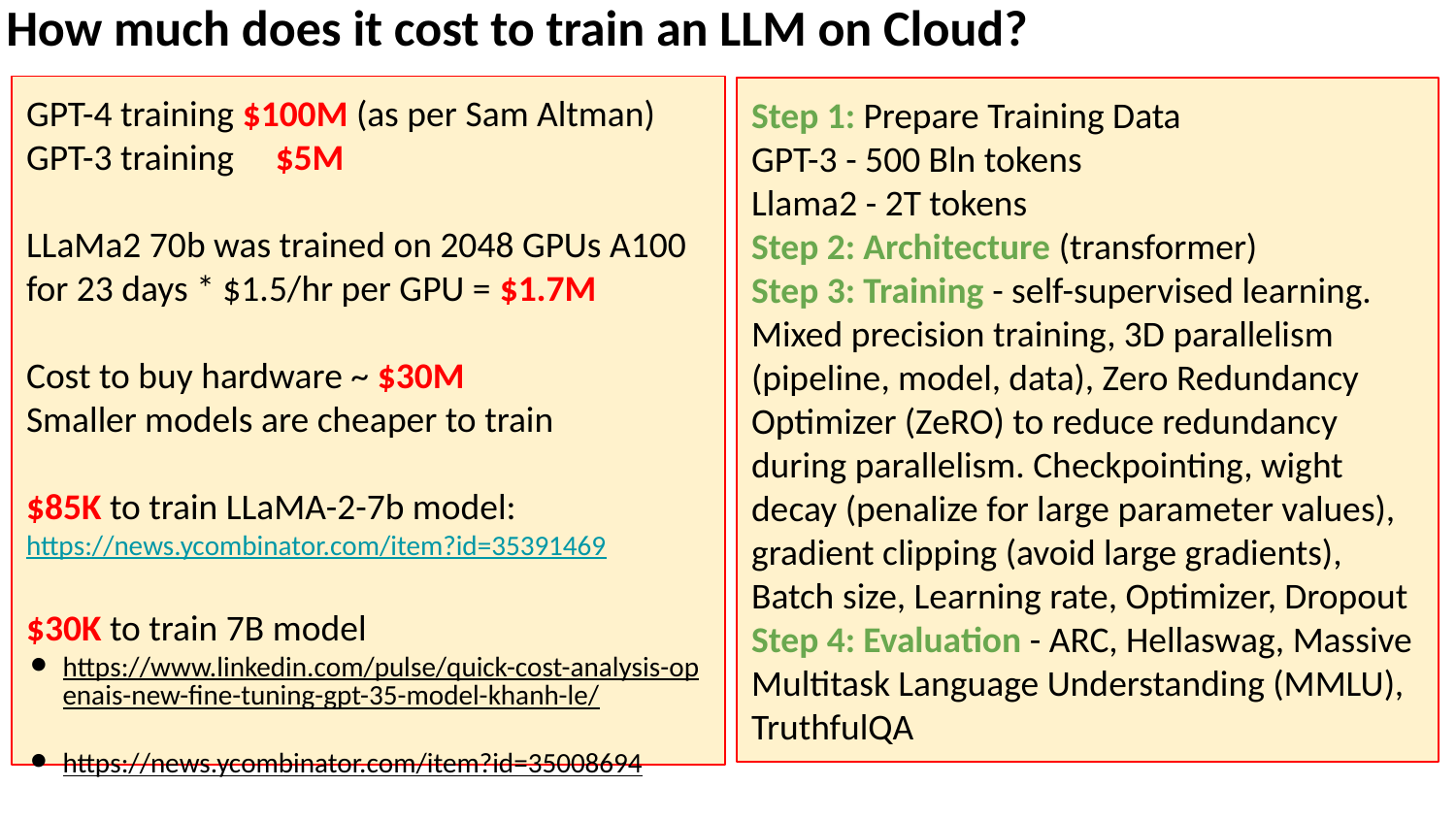

How much does it cost to train an LLM on Cloud?
GPT-4 training $100M (as per Sam Altman)
GPT-3 training     $5M

LLaMa2 70b was trained on 2048 GPUs A100 for 23 days * $1.5/hr per GPU = $1.7M

Cost to buy hardware ~ $30M
Smaller models are cheaper to train

$85K to train LLaMA-2-7b model:
https://news.ycombinator.com/item?id=35391469

$30K to train 7B model
https://www.linkedin.com/pulse/quick-cost-analysis-openais-new-fine-tuning-gpt-35-model-khanh-le/
https://news.ycombinator.com/item?id=35008694
Step 1: Prepare Training Data
GPT-3 - 500 Bln tokens
Llama2 - 2T tokens
Step 2: Architecture (transformer)
Step 3: Training - self-supervised learning. Mixed precision training, 3D parallelism (pipeline, model, data), Zero Redundancy Optimizer (ZeRO) to reduce redundancy during parallelism. Checkpointing, wight decay (penalize for large parameter values), gradient clipping (avoid large gradients), Batch size, Learning rate, Optimizer, Dropout
Step 4: Evaluation - ARC, Hellaswag, Massive Multitask Language Understanding (MMLU), TruthfulQA